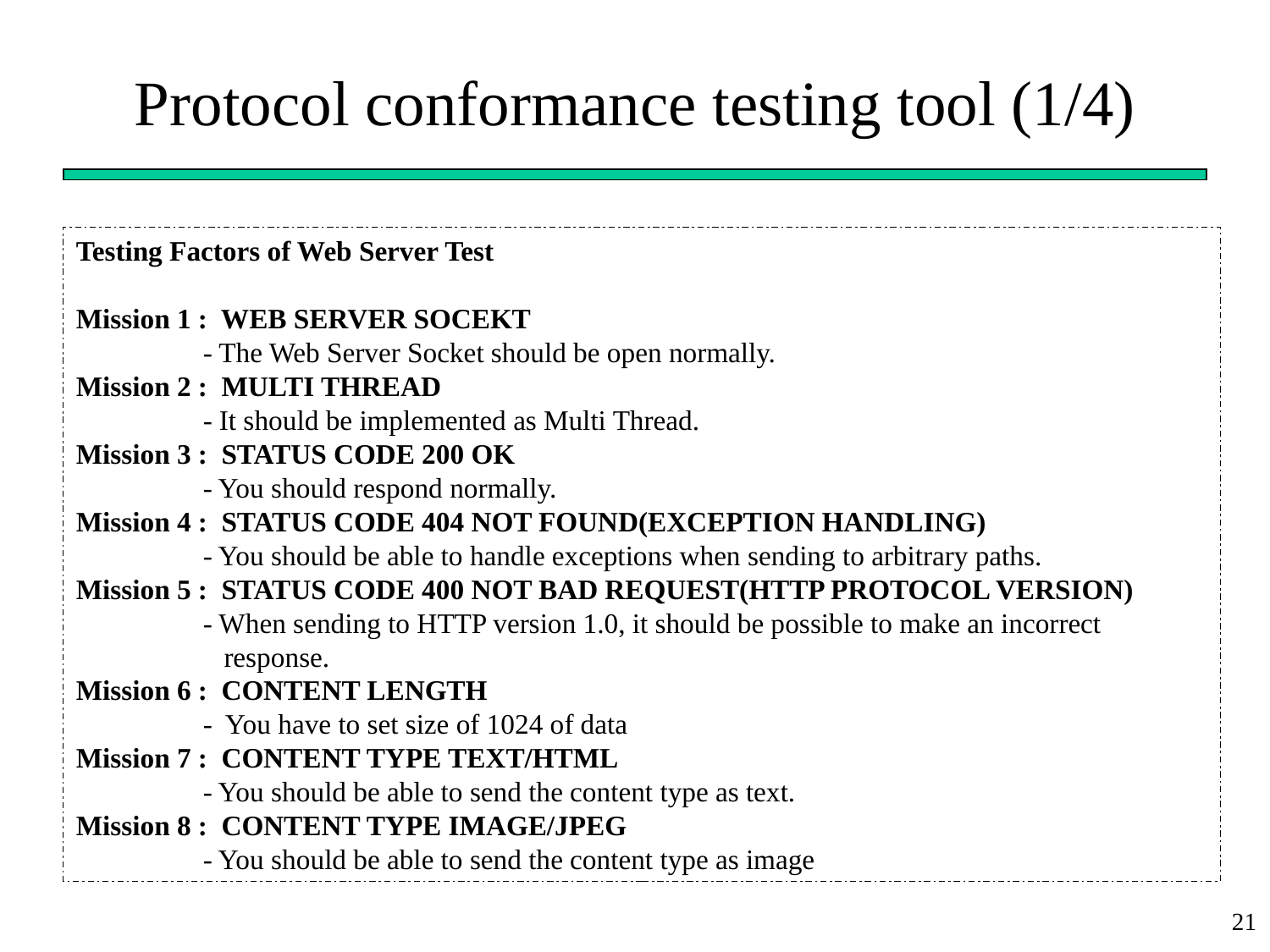

# Protocol conformance testing tool (1/4)
Testing Factors of Web Server Test

Mission 1 :  WEB SERVER SOCEKT
	- The Web Server Socket should be open normally.
Mission 2 :  MULTI THREAD
	- It should be implemented as Multi Thread.
Mission 3 :  STATUS CODE 200 OK
	- You should respond normally.
Mission 4 :  STATUS CODE 404 NOT FOUND(EXCEPTION HANDLING)
	- You should be able to handle exceptions when sending to arbitrary paths.
Mission 5 :  STATUS CODE 400 NOT BAD REQUEST(HTTP PROTOCOL VERSION)
	- When sending to HTTP version 1.0, it should be possible to make an incorrect 	   response.
Mission 6 :  CONTENT LENGTH
	-  You have to set size of 1024 of data
Mission 7 :  CONTENT TYPE TEXT/HTML
	- You should be able to send the content type as text.
Mission 8 :  CONTENT TYPE IMAGE/JPEG
	- You should be able to send the content type as image
21